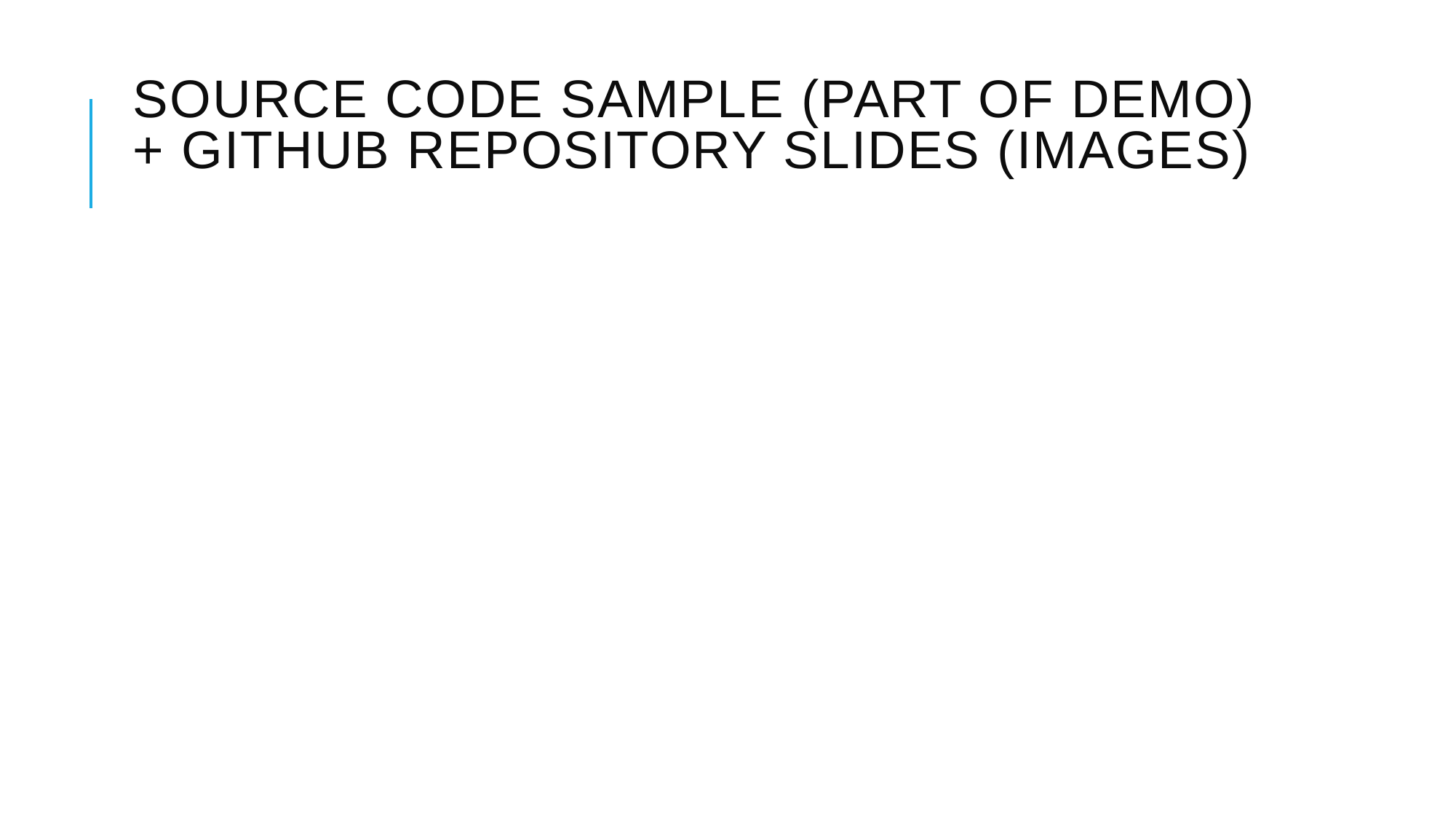

# Source Code sample (part of Demo) + GitHub repository slides (images)